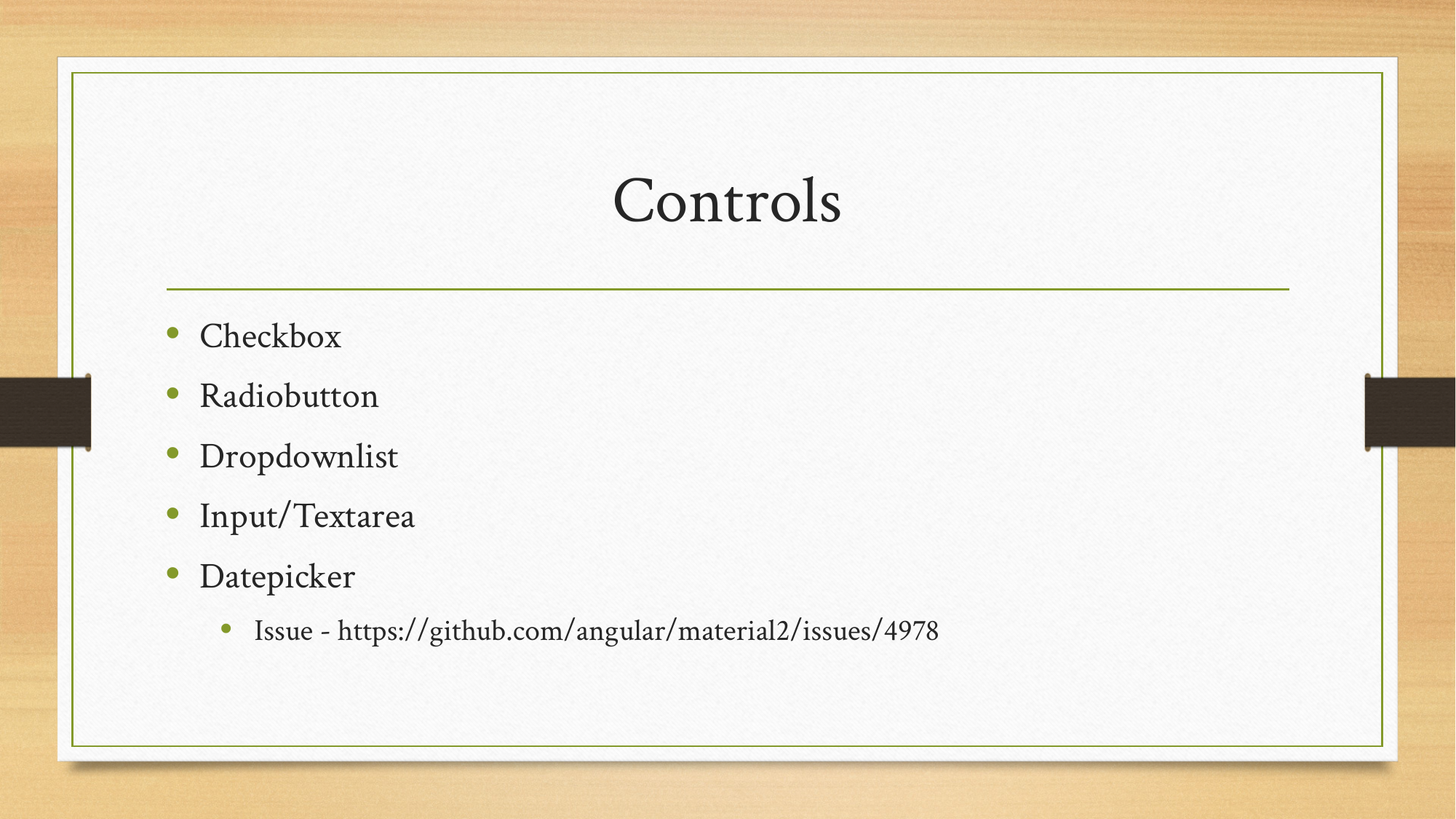

# Controls
Checkbox
Radiobutton
Dropdownlist
Input/Textarea
Datepicker
Issue - https://github.com/angular/material2/issues/4978